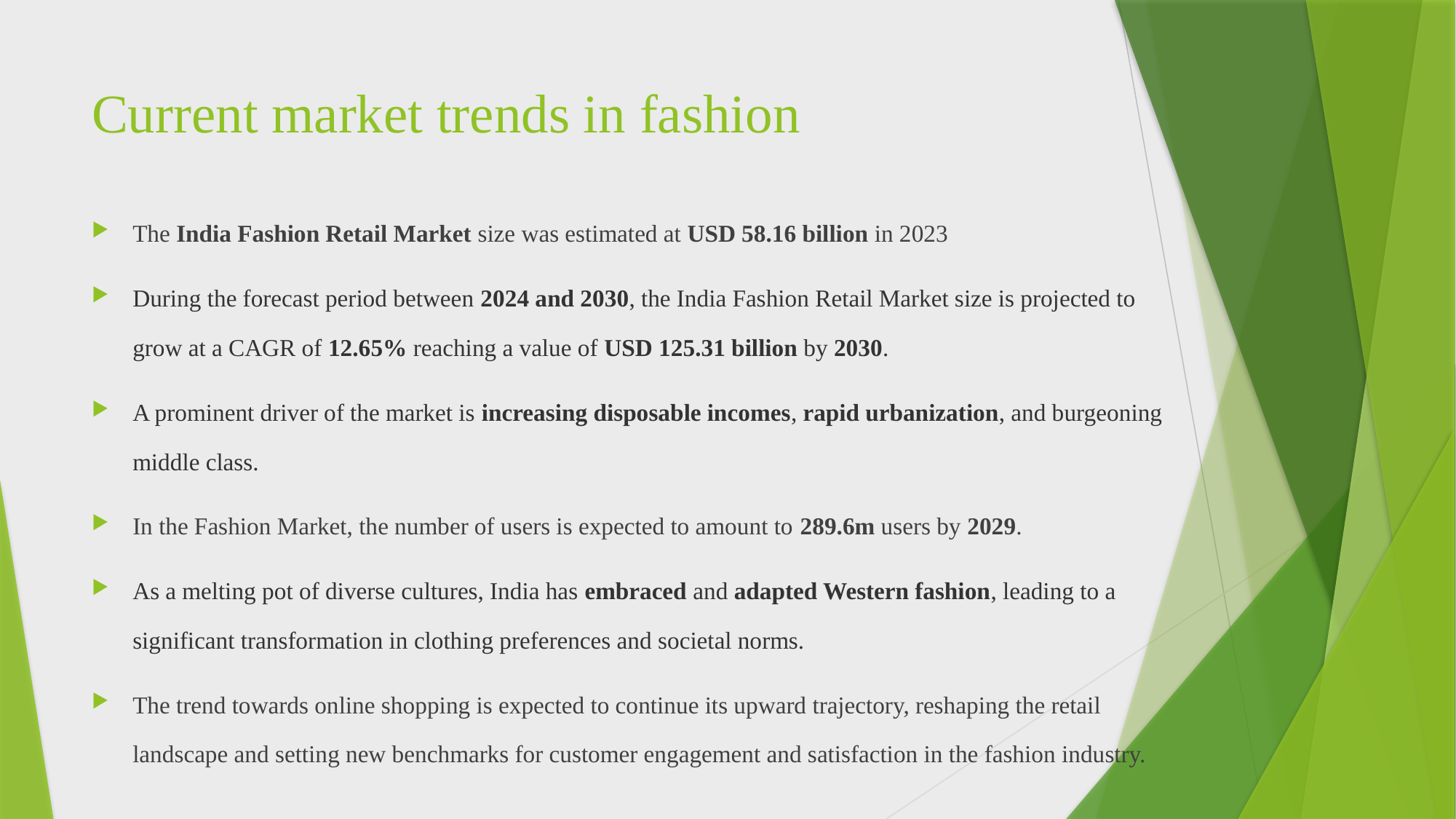

# Current market trends in fashion
The India Fashion Retail Market size was estimated at USD 58.16 billion in 2023
During the forecast period between 2024 and 2030, the India Fashion Retail Market size is projected to grow at a CAGR of 12.65% reaching a value of USD 125.31 billion by 2030.
A prominent driver of the market is increasing disposable incomes, rapid urbanization, and burgeoning middle class.
In the Fashion Market, the number of users is expected to amount to 289.6m users by 2029.
As a melting pot of diverse cultures, India has embraced and adapted Western fashion, leading to a significant transformation in clothing preferences and societal norms.
The trend towards online shopping is expected to continue its upward trajectory, reshaping the retail landscape and setting new benchmarks for customer engagement and satisfaction in the fashion industry.